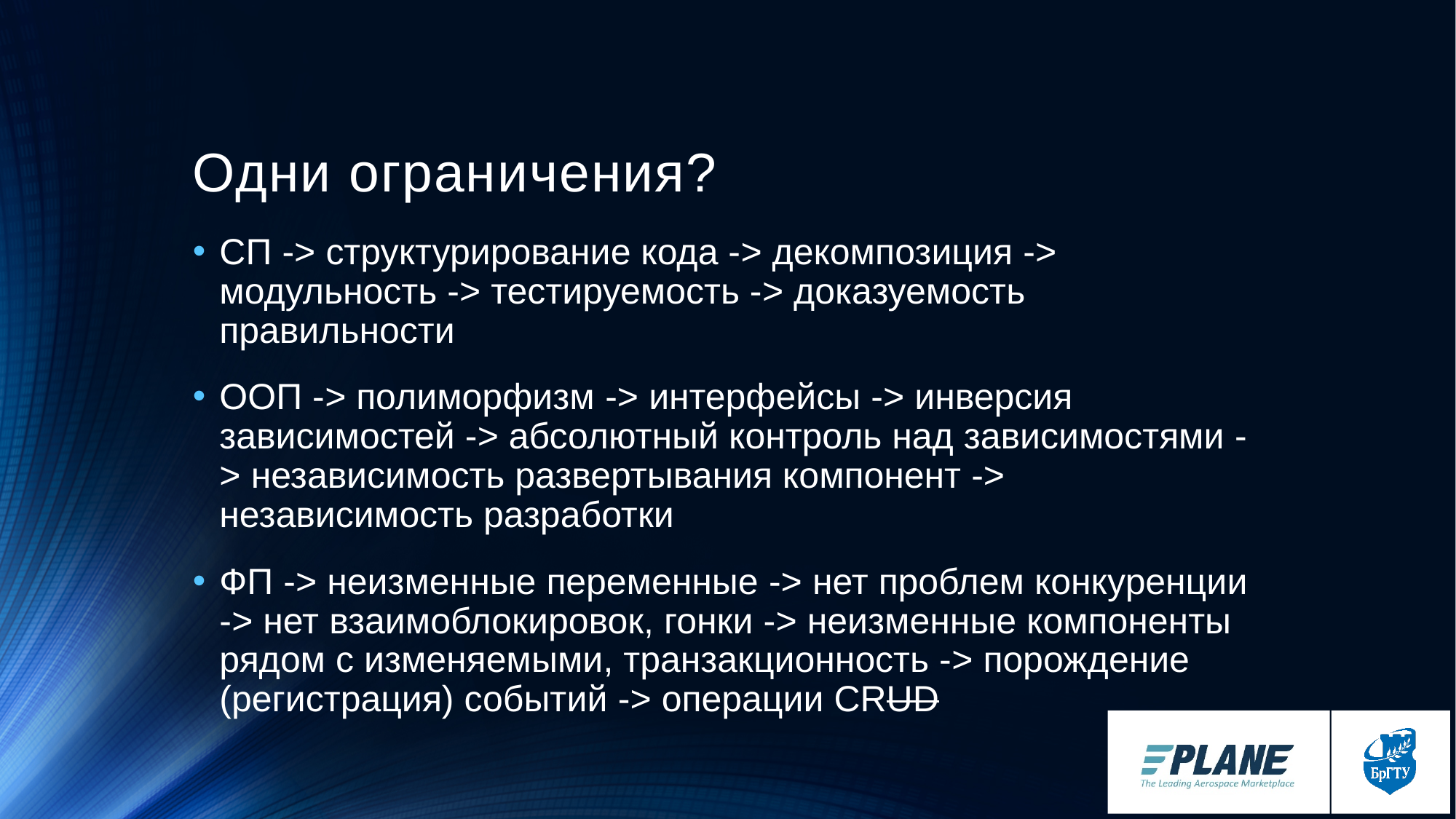

# Одни ограничения?
СП -> структурирование кода -> декомпозиция -> модульность -> тестируемость -> доказуемость правильности
ООП -> полиморфизм -> интерфейсы -> инверсия зависимостей -> абсолютный контроль над зависимостями -> независимость развертывания компонент -> независимость разработки
ФП -> неизменные переменные -> нет проблем конкуренции -> нет взаимоблокировок, гонки -> неизменные компоненты рядом с изменяемыми, транзакционность -> порождение (регистрация) событий -> операции CRUD